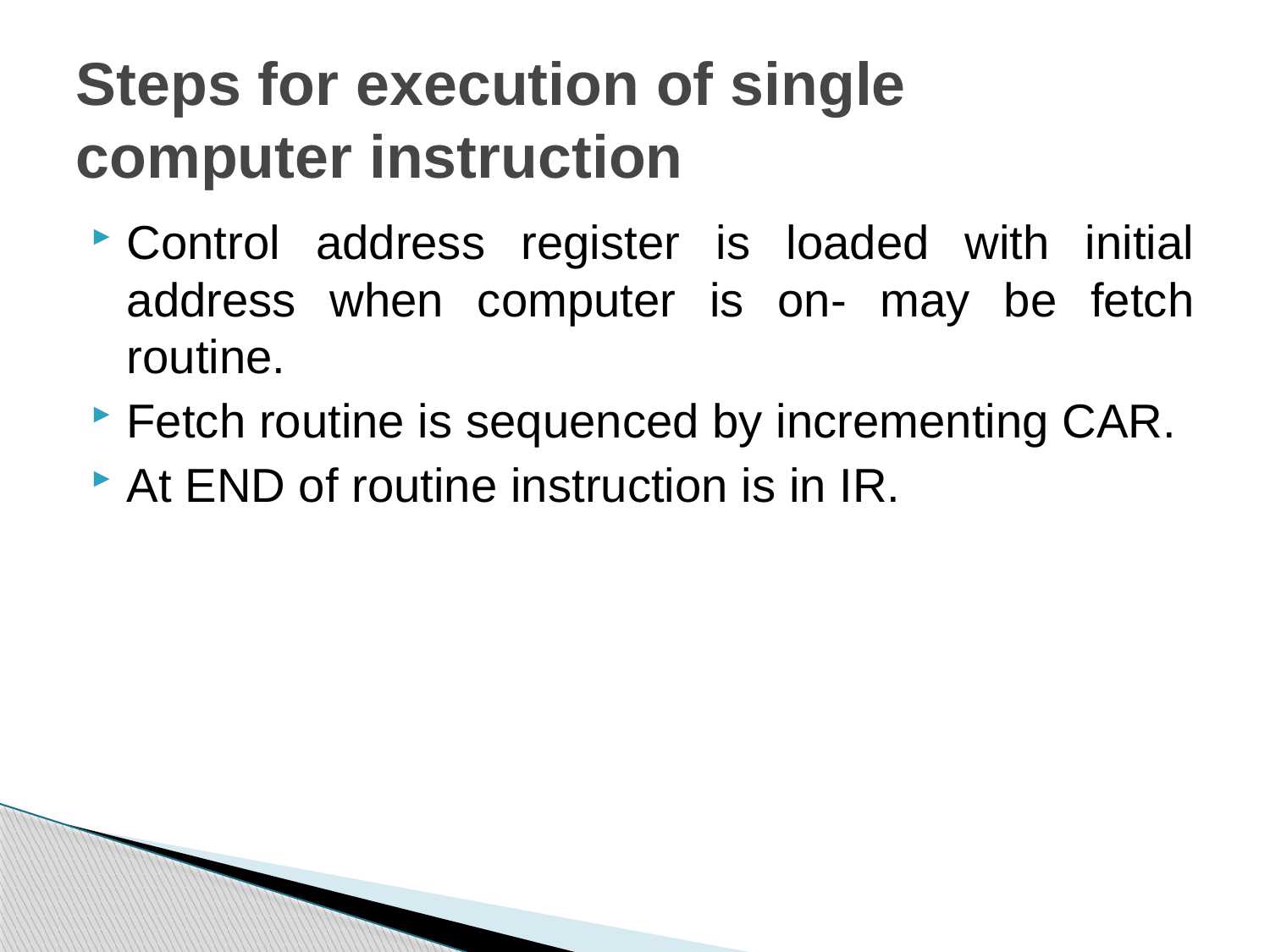

# Steps for execution of single computer instruction
Control address register is loaded with initial address when computer is on- may be fetch routine.
Fetch routine is sequenced by incrementing CAR.
At END of routine instruction is in IR.